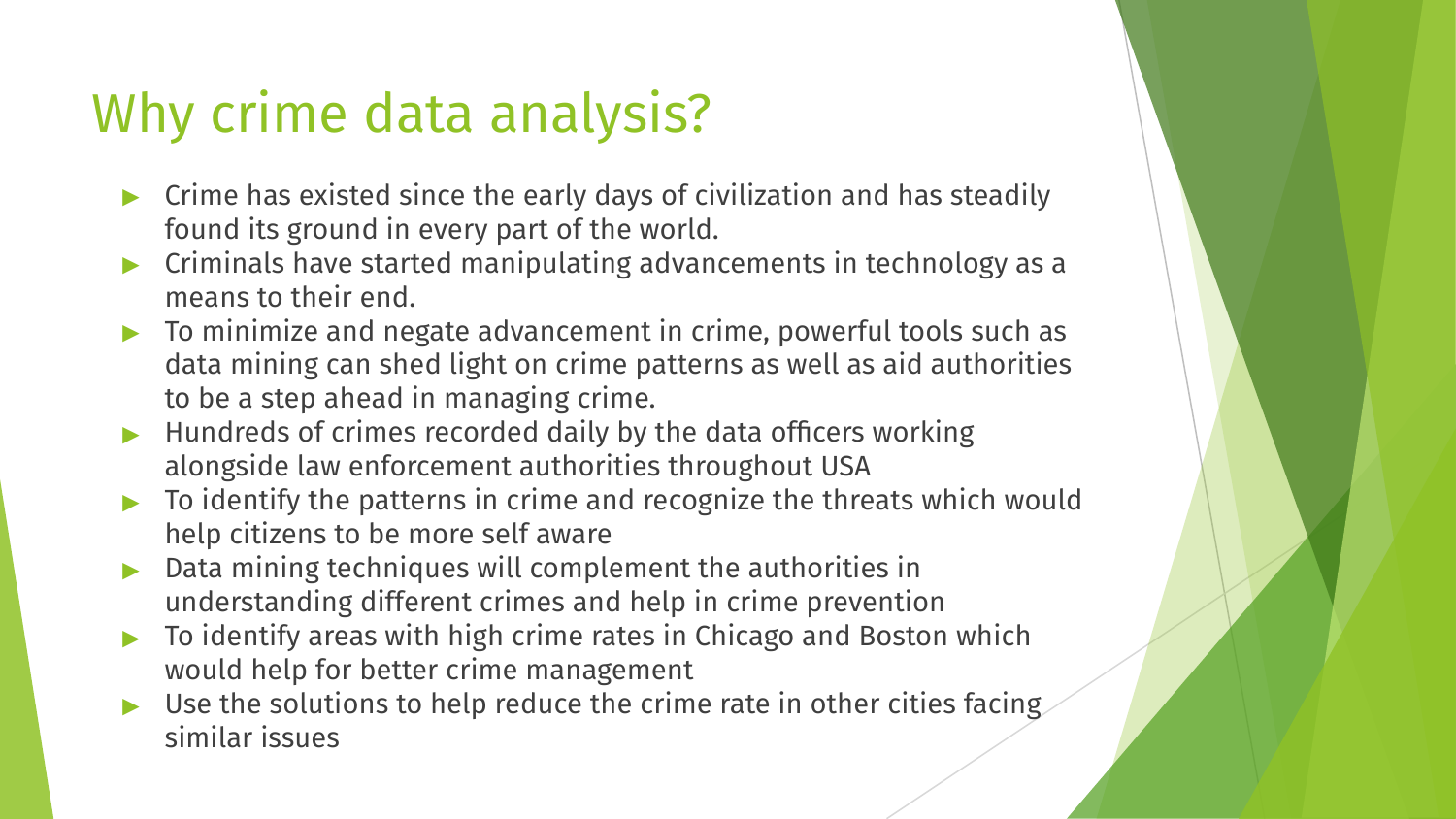

# Why crime data analysis?
Crime has existed since the early days of civilization and has steadily found its ground in every part of the world.
Criminals have started manipulating advancements in technology as a means to their end.
To minimize and negate advancement in crime, powerful tools such as data mining can shed light on crime patterns as well as aid authorities to be a step ahead in managing crime.
Hundreds of crimes recorded daily by the data officers working alongside law enforcement authorities throughout USA
To identify the patterns in crime and recognize the threats which would help citizens to be more self aware
Data mining techniques will complement the authorities in understanding different crimes and help in crime prevention
To identify areas with high crime rates in Chicago and Boston which would help for better crime management
Use the solutions to help reduce the crime rate in other cities facing similar issues